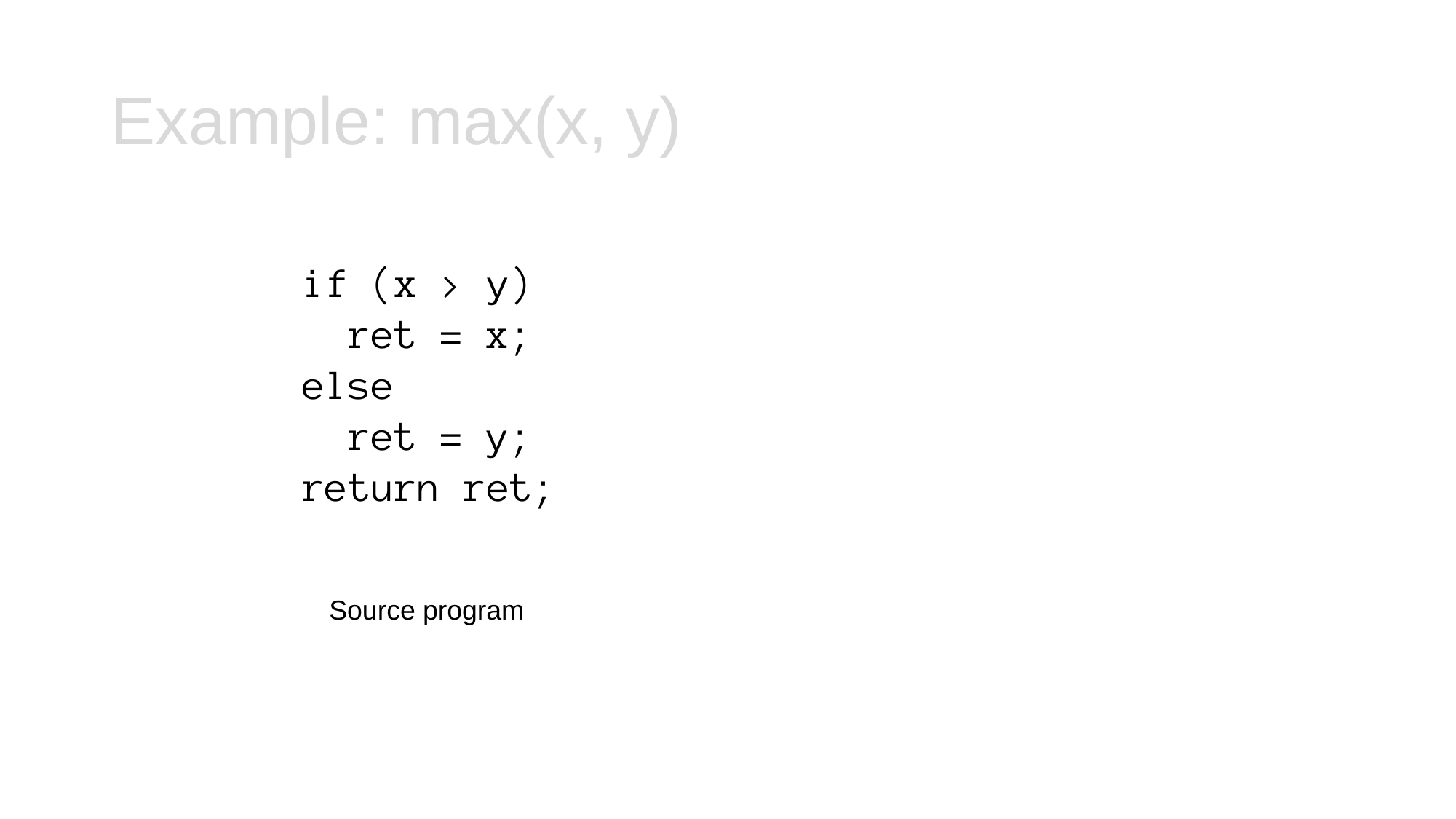

# Example: max(x, y)
    if (x > y)
      ret = x;
    else
      ret = y;
    return ret;

Source program